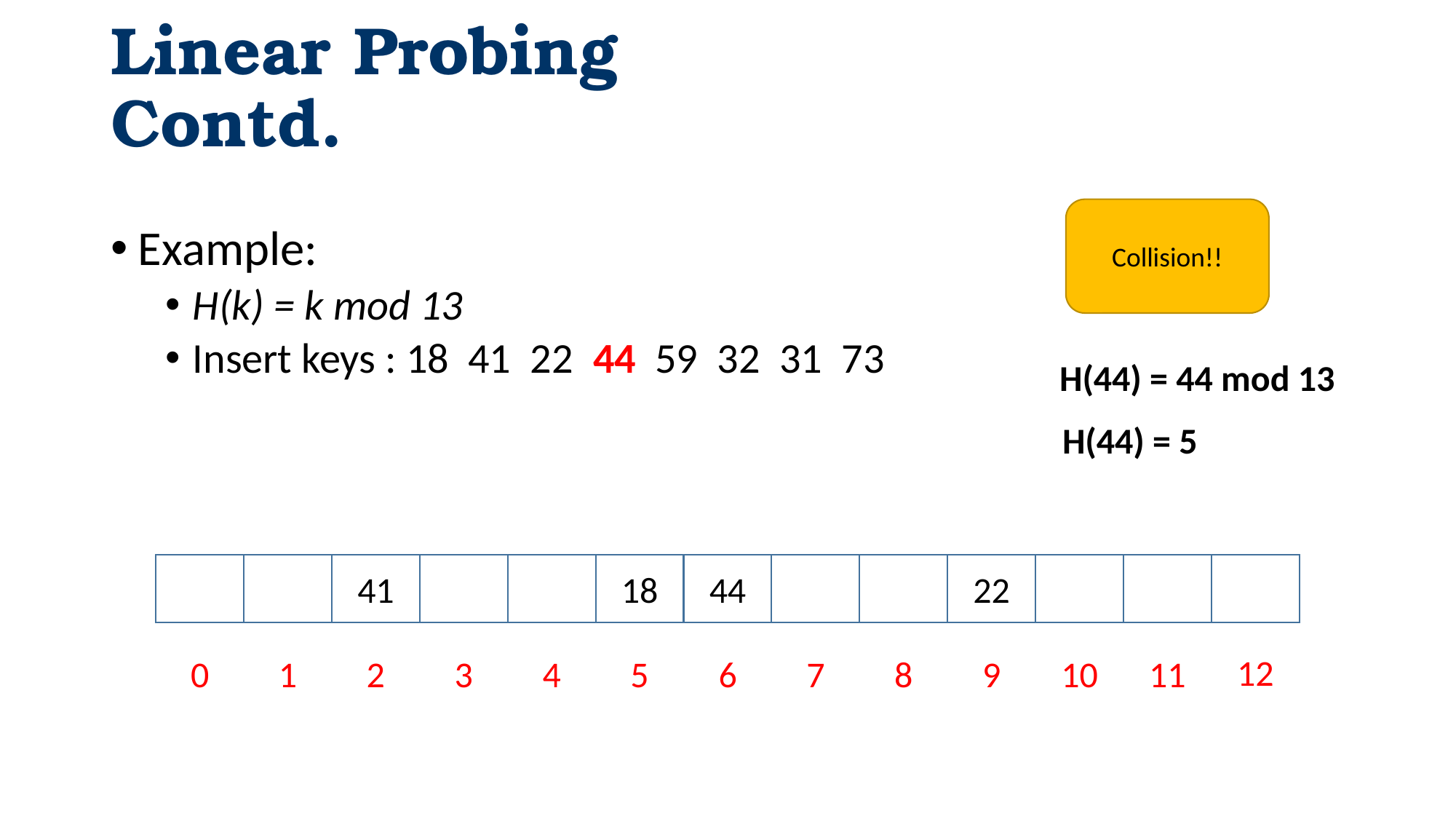

# Linear Probing                           Contd.
Collision!!
Example:
H(k) = k mod 13
Insert keys : 18  41  22  44  59  32  31  73
H(44) = 44 mod 13
H(44) = 5

41

18
44

22

12
0
1
2
3
4
5
6
7
8
9
10
11